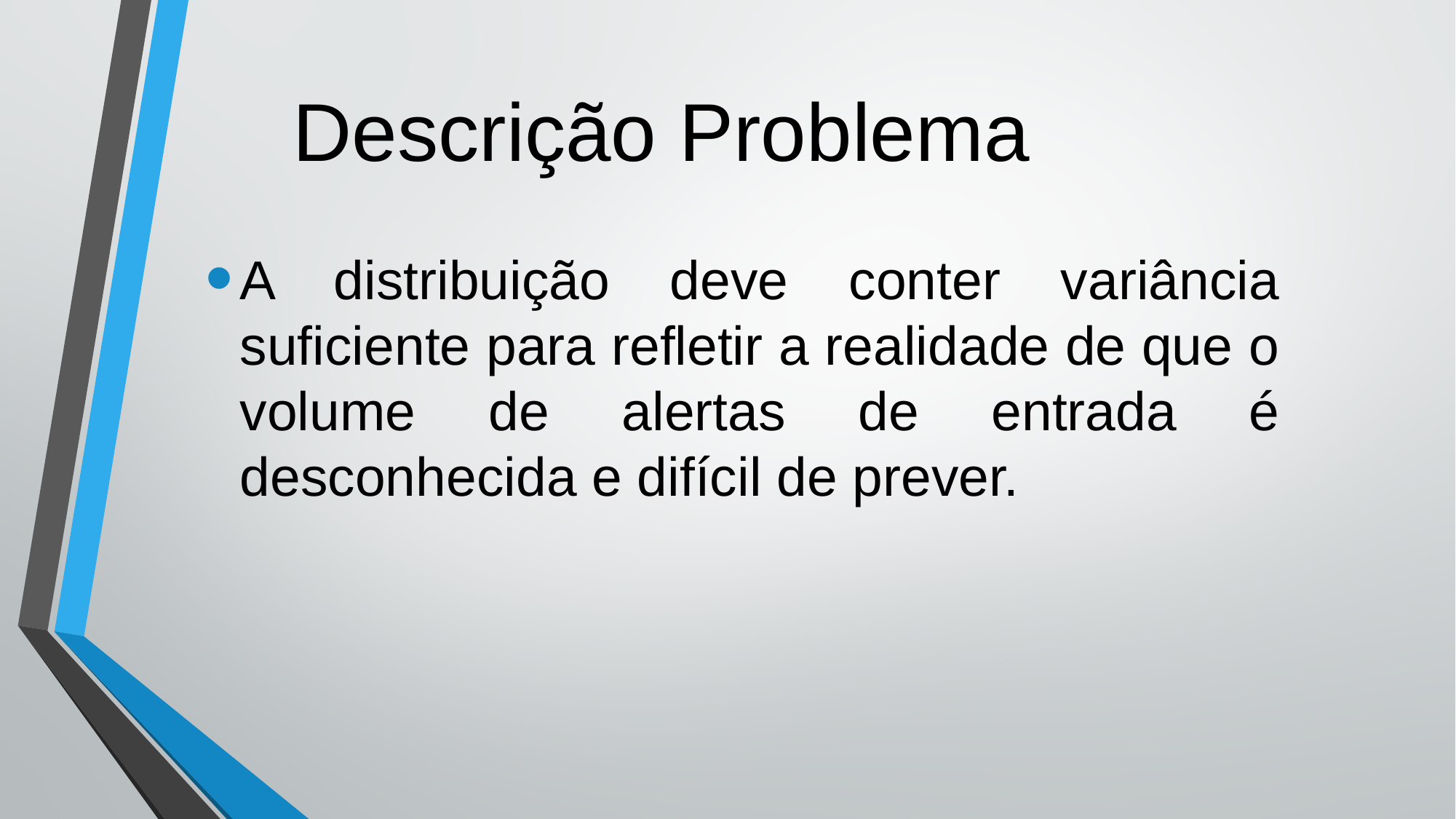

# Descrição Problema
A distribuição deve conter variância suficiente para refletir a realidade de que o volume de alertas de entrada é desconhecida e difícil de prever.